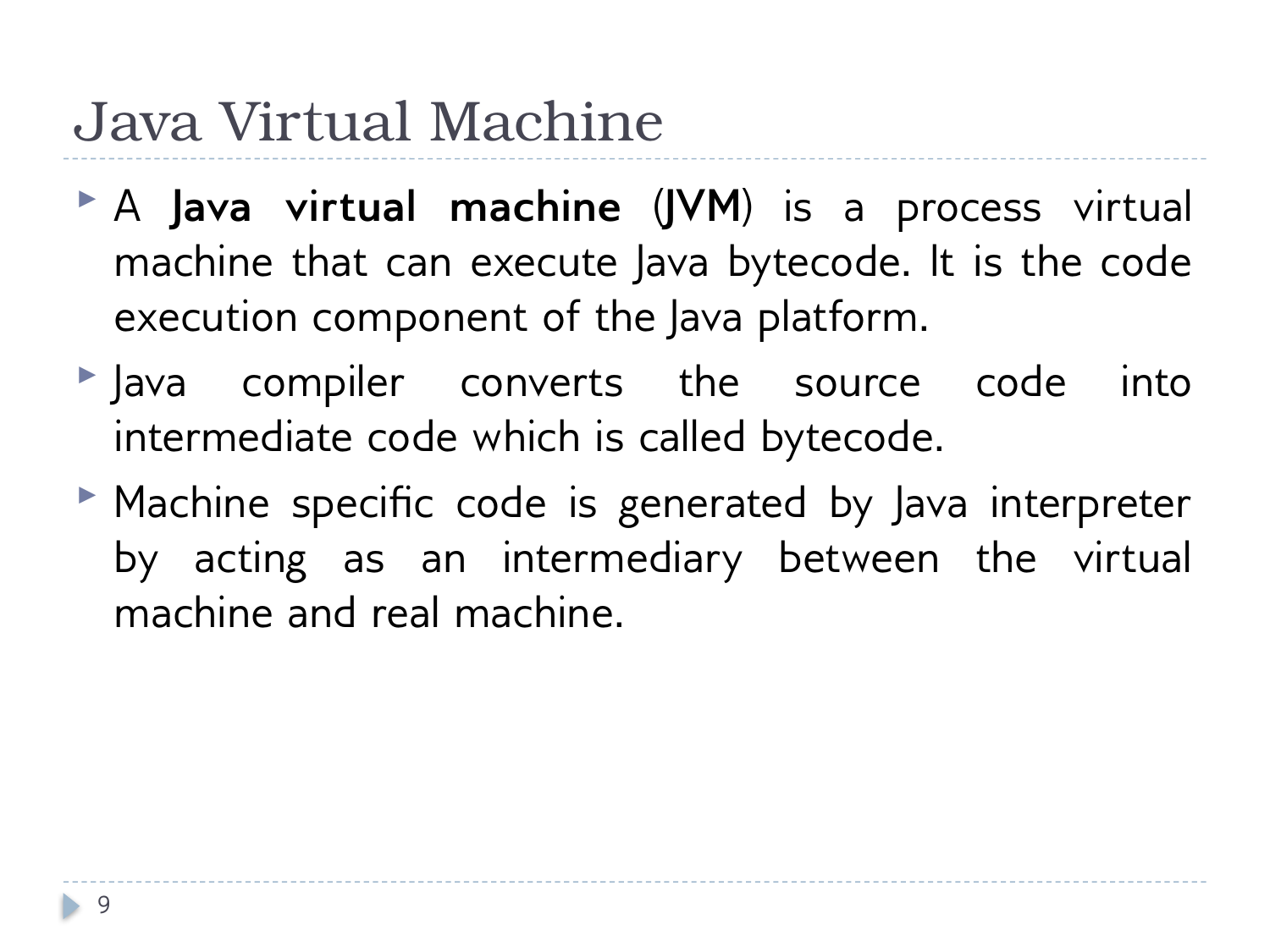

# Java Virtual Machine
A Java virtual machine (JVM) is a process virtual machine that can execute Java bytecode. It is the code execution component of the Java platform.
Java compiler converts the source code into intermediate code which is called bytecode.
Machine specific code is generated by Java interpreter by acting as an intermediary between the virtual machine and real machine.
9